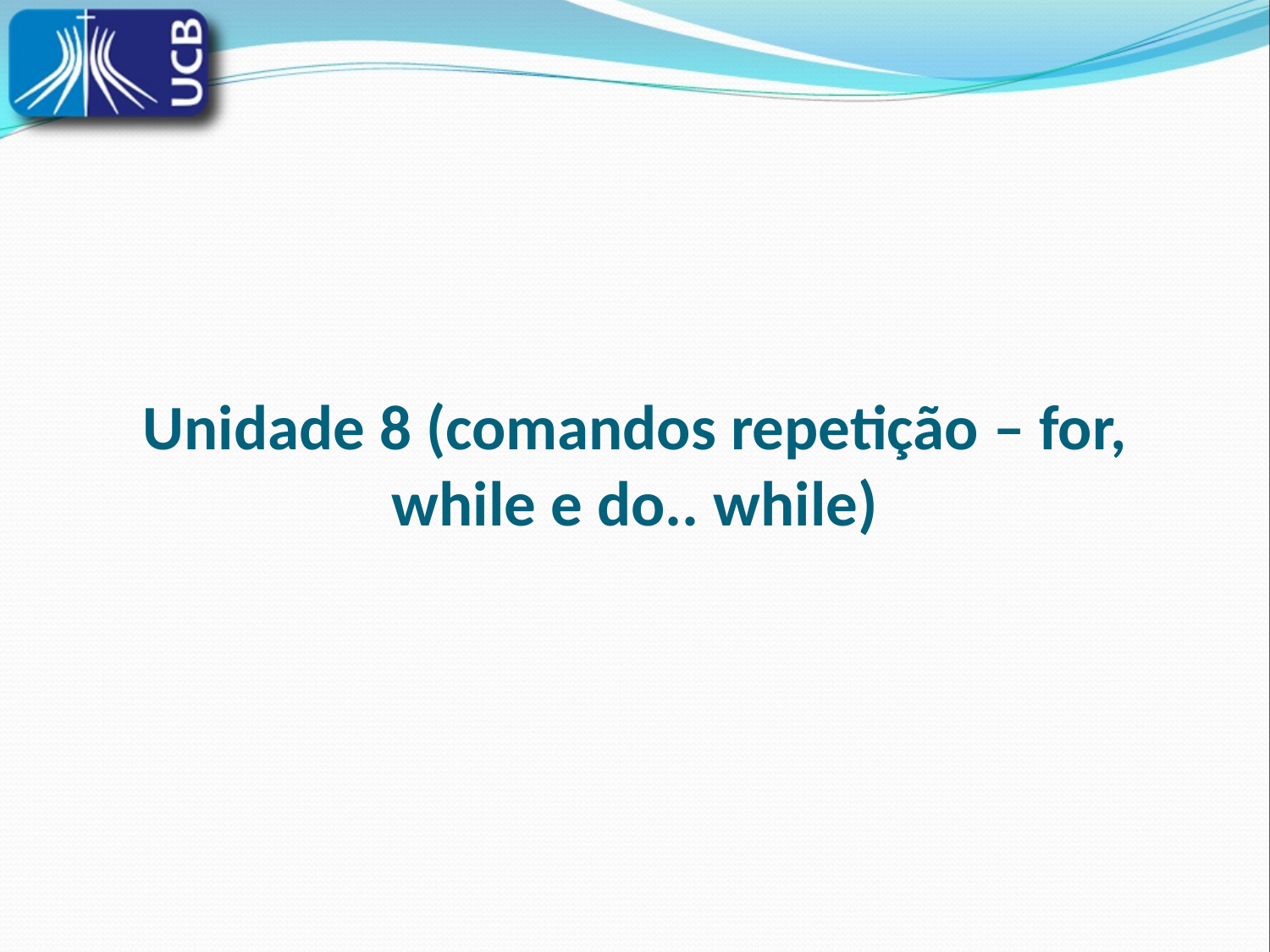

# Unidade 8 (comandos repetição – for, while e do.. while)